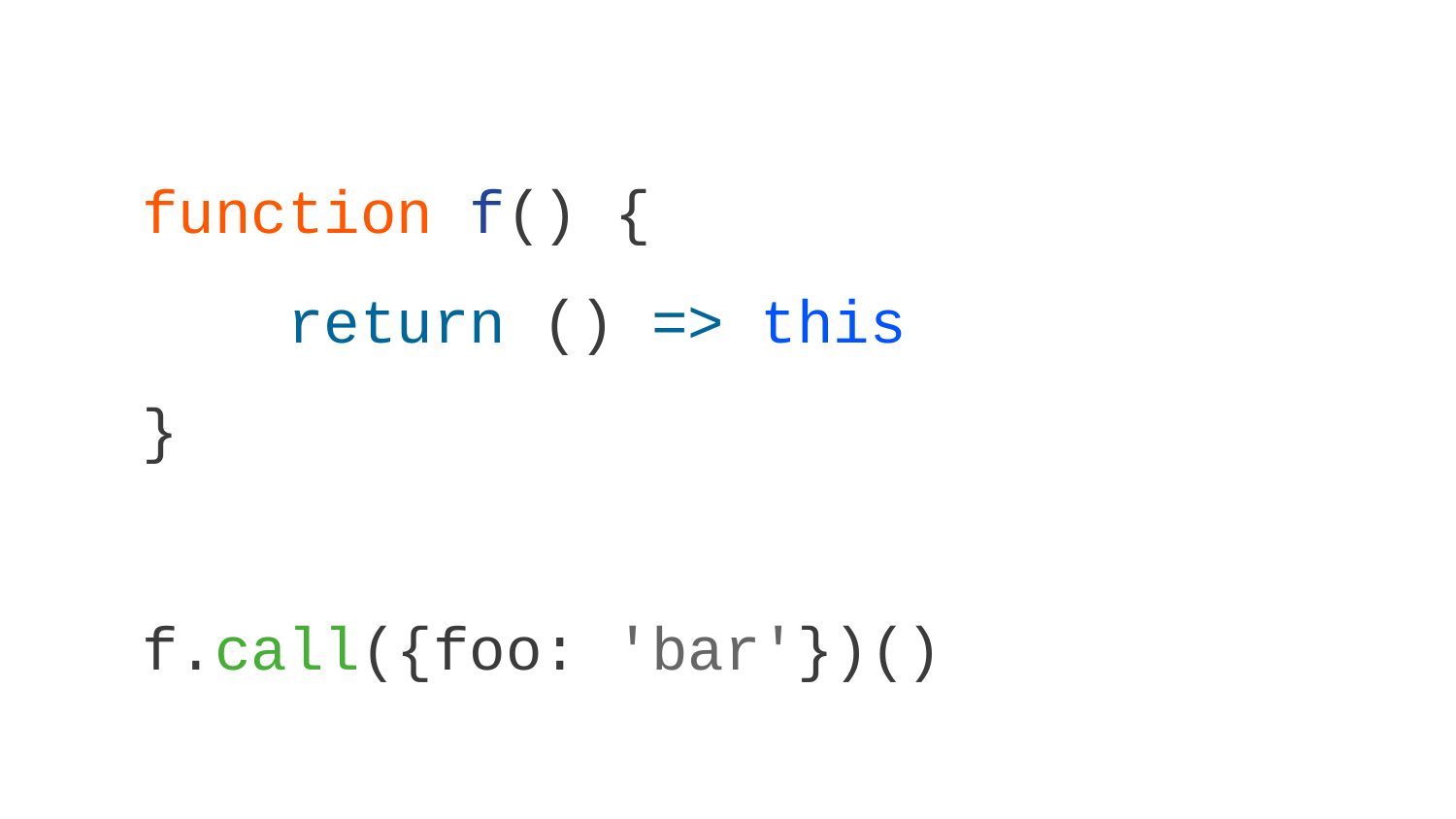

function f() {
    return () => this
}
f.call({foo: 'bar'})()